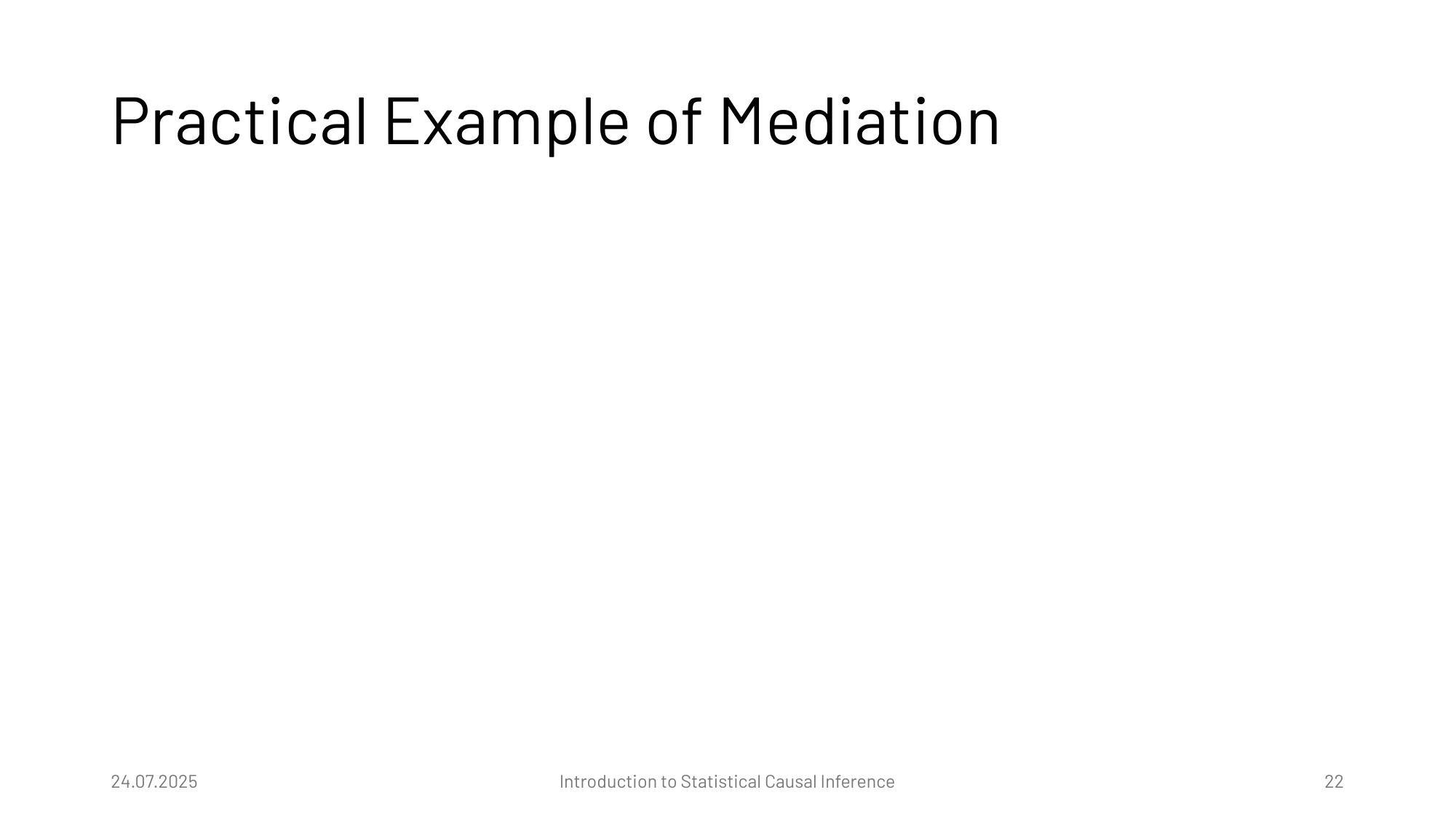

# Practical Example of Mediation

24.07.2025
Introduction to Statistical Causal Inference
22